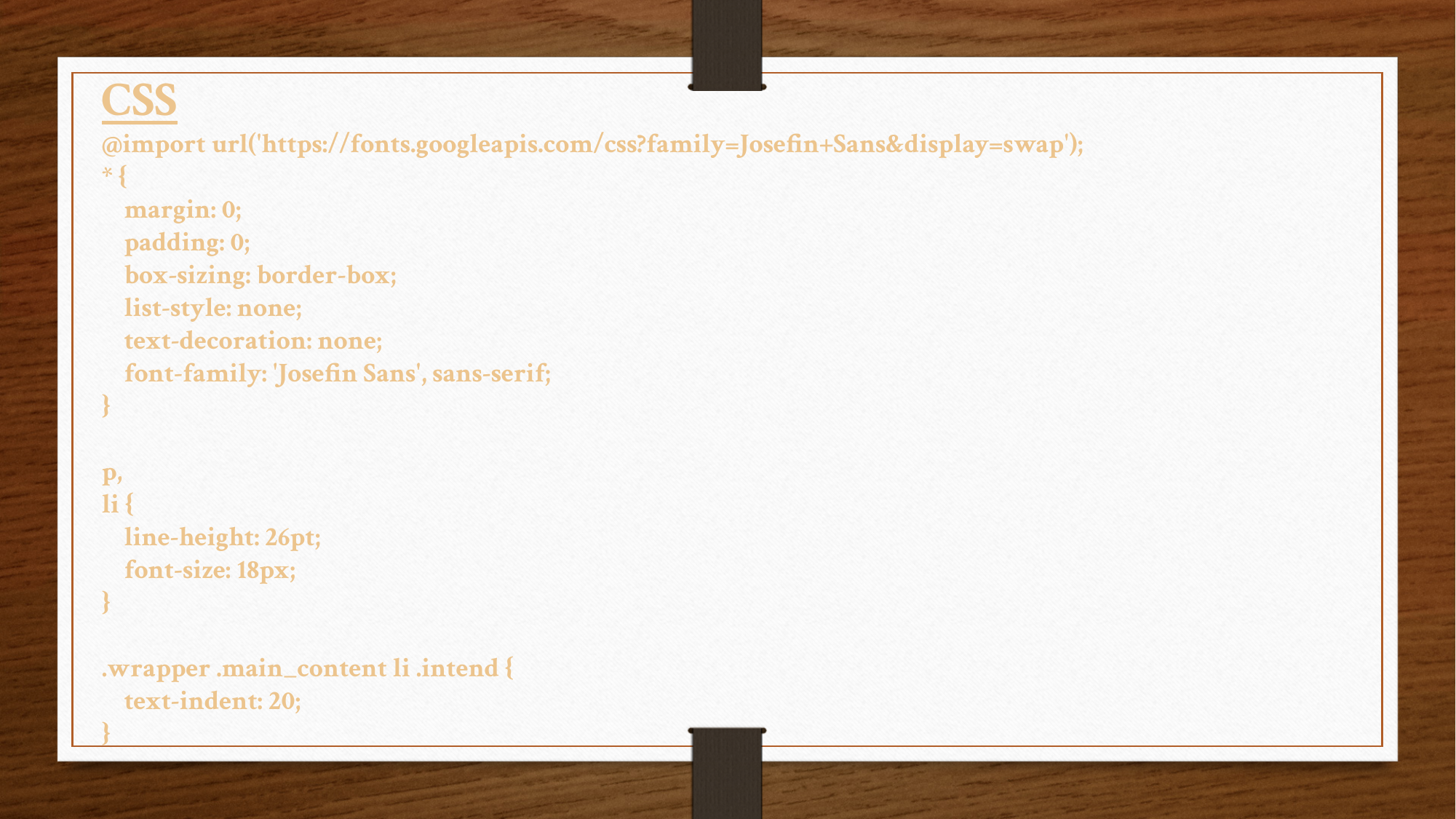

CSS
@import url('https://fonts.googleapis.com/css?family=Josefin+Sans&display=swap');
* {
    margin: 0;
    padding: 0;
    box-sizing: border-box;
    list-style: none;
    text-decoration: none;
    font-family: 'Josefin Sans', sans-serif;
}

p,
li {
    line-height: 26pt;
    font-size: 18px;
}

.wrapper .main_content li .intend {
    text-indent: 20;
}